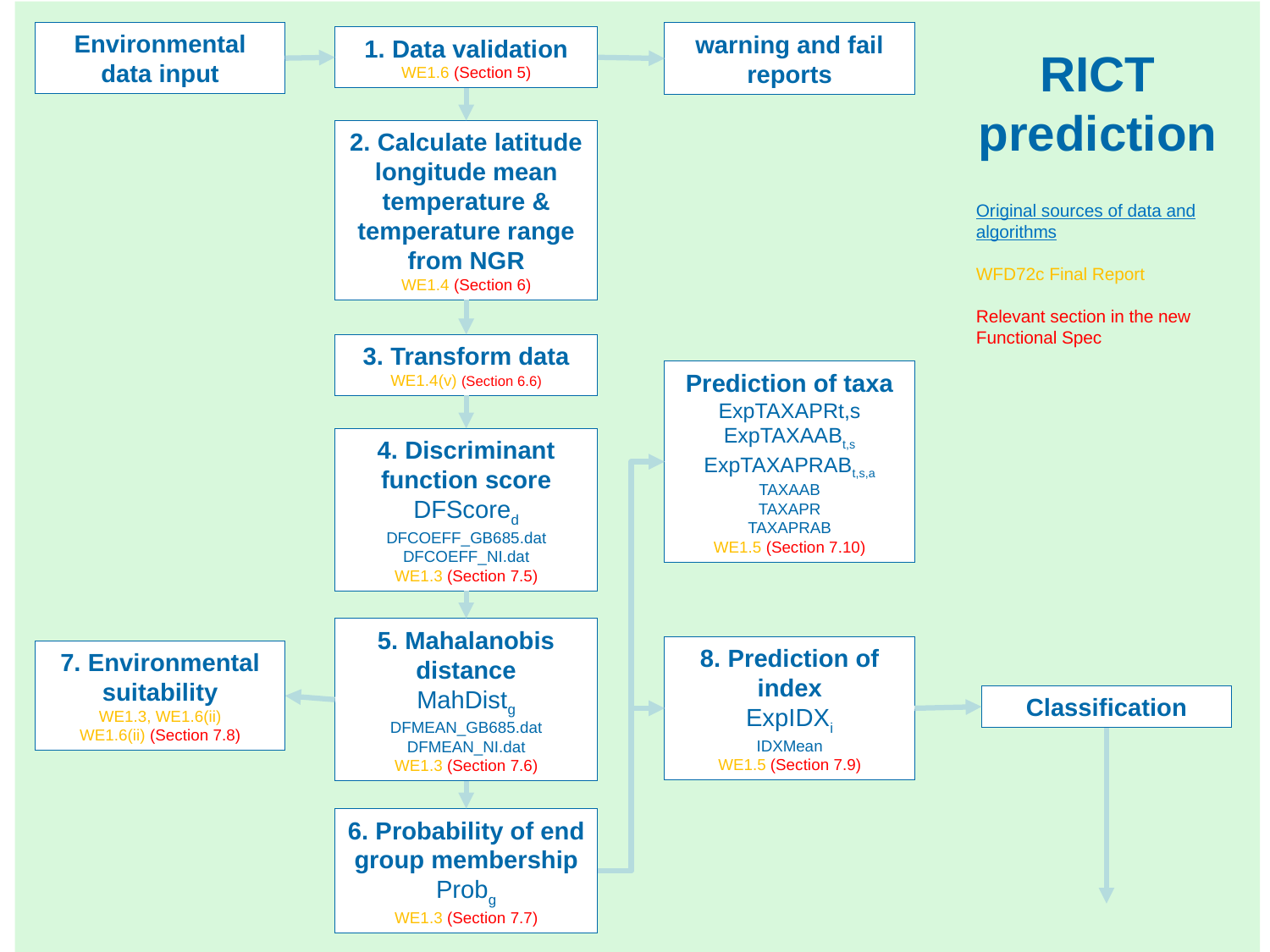

Environmental data input
warning and fail reports
1. Data validation
WE1.6 (Section 5)
RICT prediction
2. Calculate latitude longitude mean temperature & temperature range from NGR
WE1.4 (Section 6)
Original sources of data and algorithms

WFD72c Final Report

Relevant section in the new Functional Spec
3. Transform data
WE1.4(v) (Section 6.6)
Prediction of taxa
ExpTAXAPRt,s
ExpTAXAABt,s
ExpTAXAPRABt,s,a
TAXAAB
TAXAPR
TAXAPRAB
WE1.5 (Section 7.10)
4. Discriminant function score
DFScored
DFCOEFF_GB685.dat
DFCOEFF_NI.dat
WE1.3 (Section 7.5)
5. Mahalanobis distance
MahDistg
DFMEAN_GB685.dat
DFMEAN_NI.dat
WE1.3 (Section 7.6)
8. Prediction of index
ExpIDXi
IDXMean
WE1.5 (Section 7.9)
7. Environmental suitability
WE1.3, WE1.6(ii)
WE1.6(ii) (Section 7.8)
Classification
6. Probability of end group membership
Probg
WE1.3 (Section 7.7)